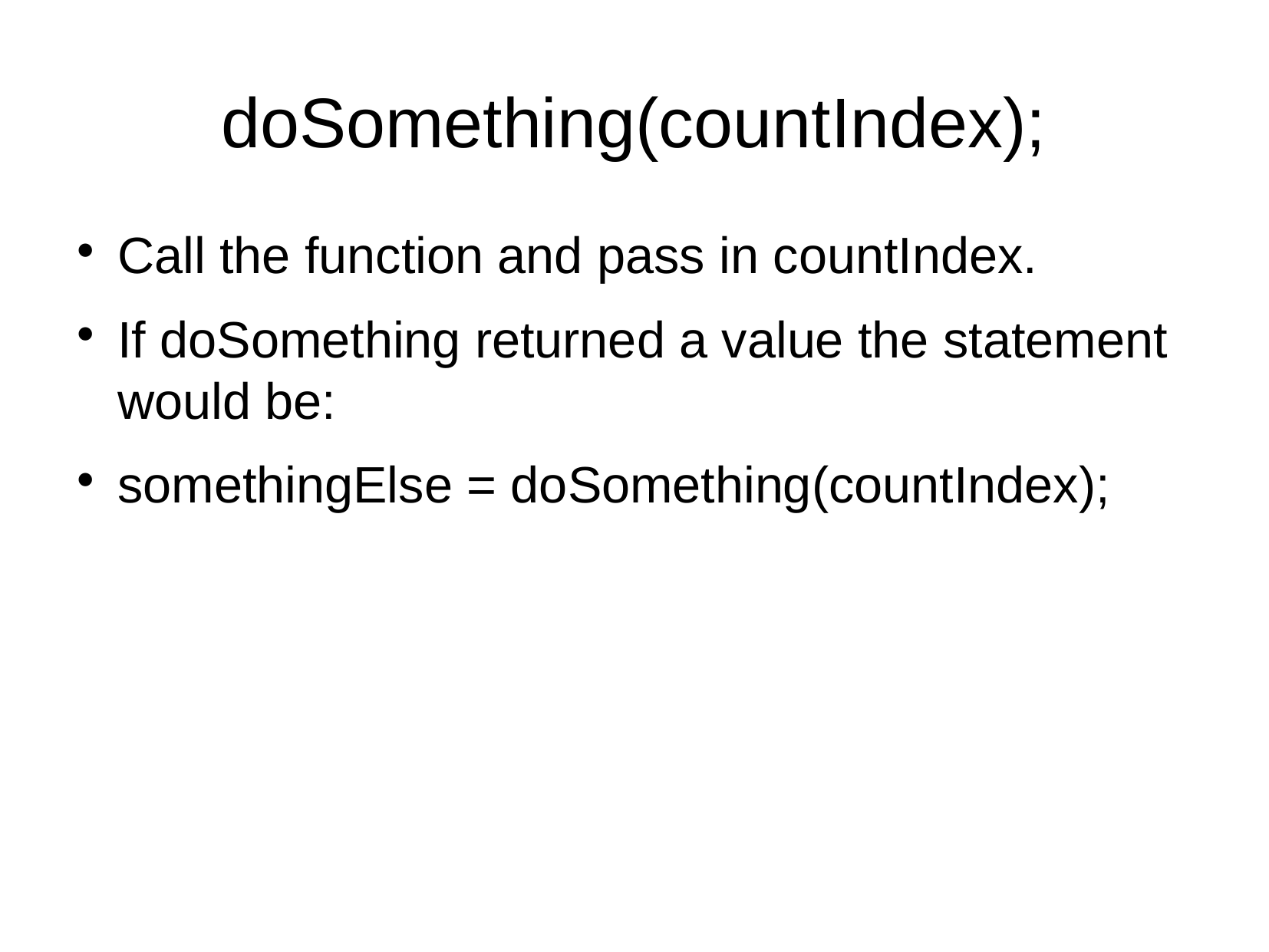

# doSomething(countIndex);
Call the function and pass in countIndex.
If doSomething returned a value the statement would be:
somethingElse = doSomething(countIndex);